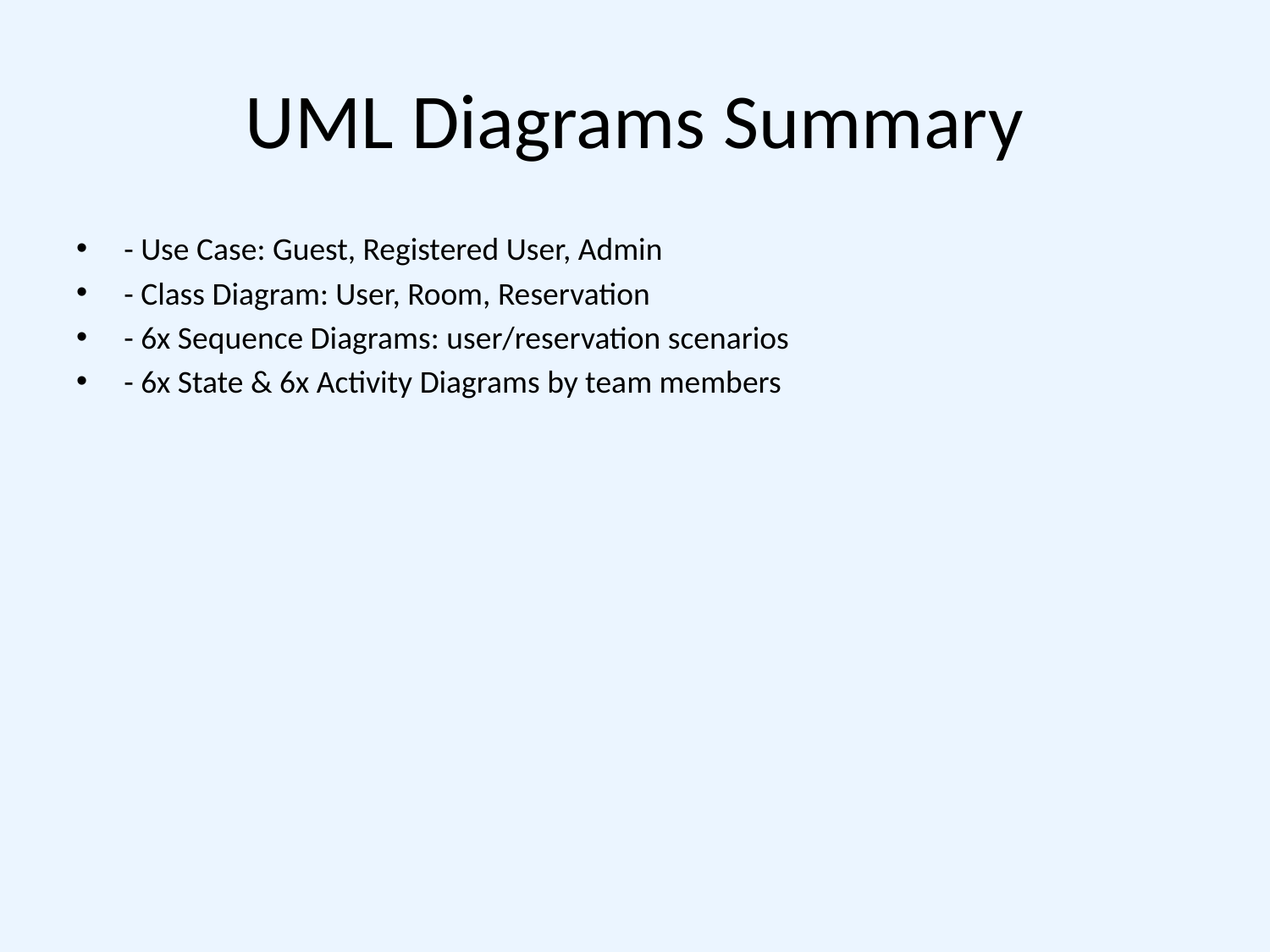

# UML Diagrams Summary
- Use Case: Guest, Registered User, Admin
- Class Diagram: User, Room, Reservation
- 6x Sequence Diagrams: user/reservation scenarios
- 6x State & 6x Activity Diagrams by team members